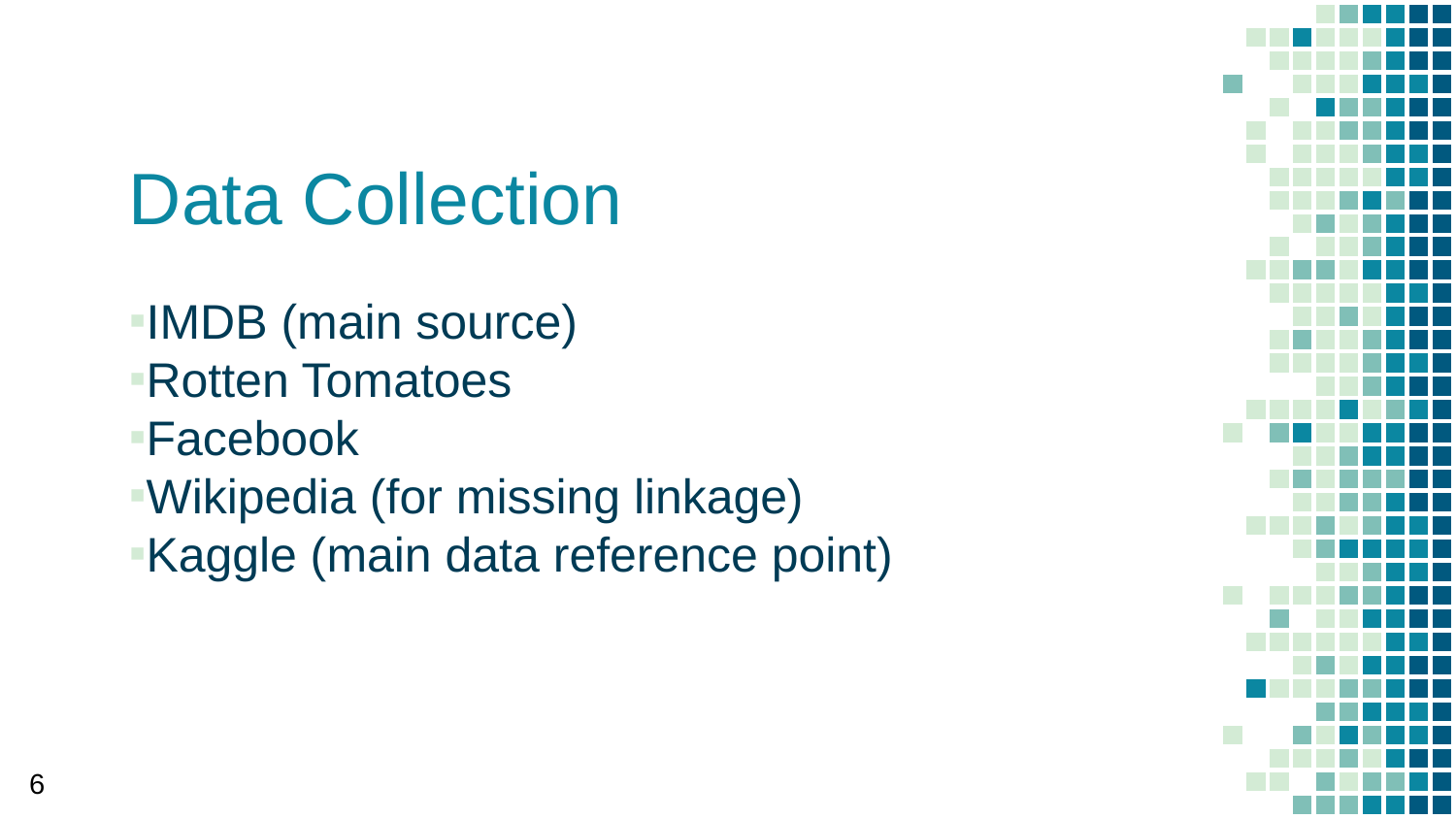

# Data Collection
IMDB (main source)
Rotten Tomatoes
Facebook
Wikipedia (for missing linkage)
Kaggle (main data reference point)
6